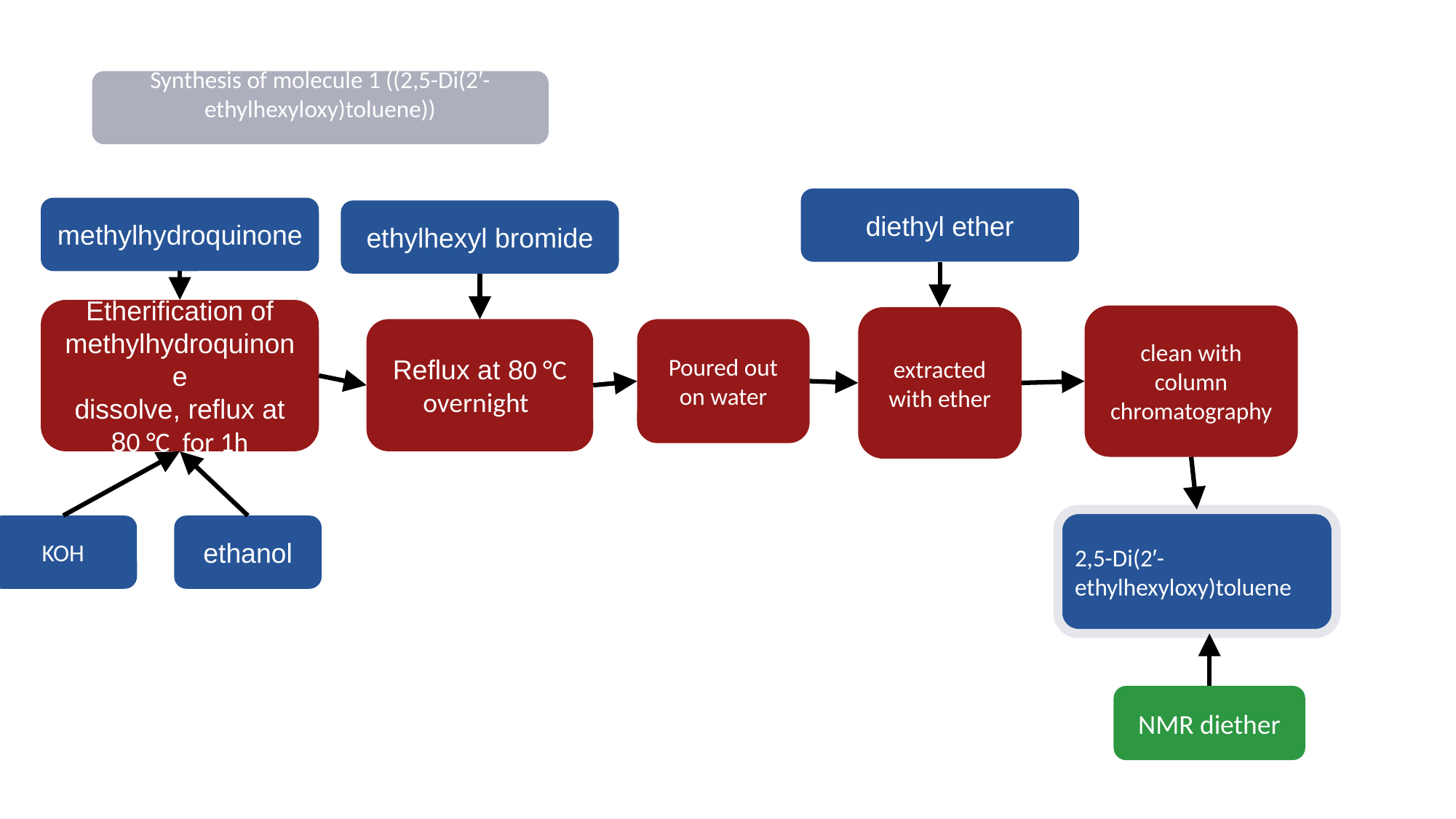

Synthesis of molecule 1 ((2,5-Di(2′-ethylhexyloxy)toluene))

diethyl ether
methylhydroquinone
ethylhexyl bromide
Etherification of methylhydroquinone
dissolve, reflux at 80 °C  for 1h
clean with column chromatography
extracted with ether
Reflux at 80 °C overnight
Poured out on water
2,5-Di(2′-ethylhexyloxy)toluene
ethanol
KOH
NMR diether